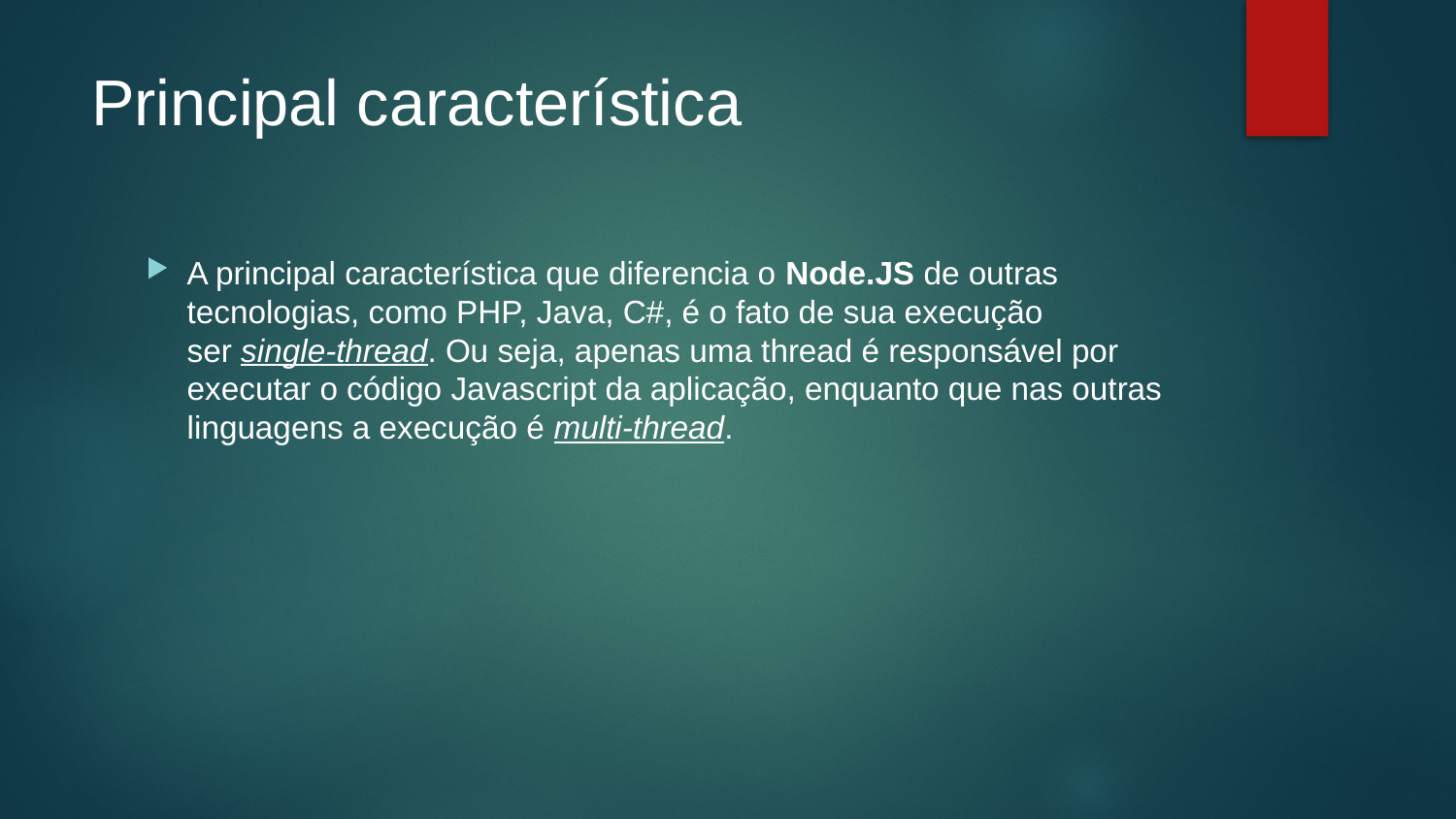

Principal característica
A principal característica que diferencia o Node.JS de outras tecnologias, como PHP, Java, C#, é o fato de sua execução ser single-thread. Ou seja, apenas uma thread é responsável por executar o código Javascript da aplicação, enquanto que nas outras linguagens a execução é multi-thread.